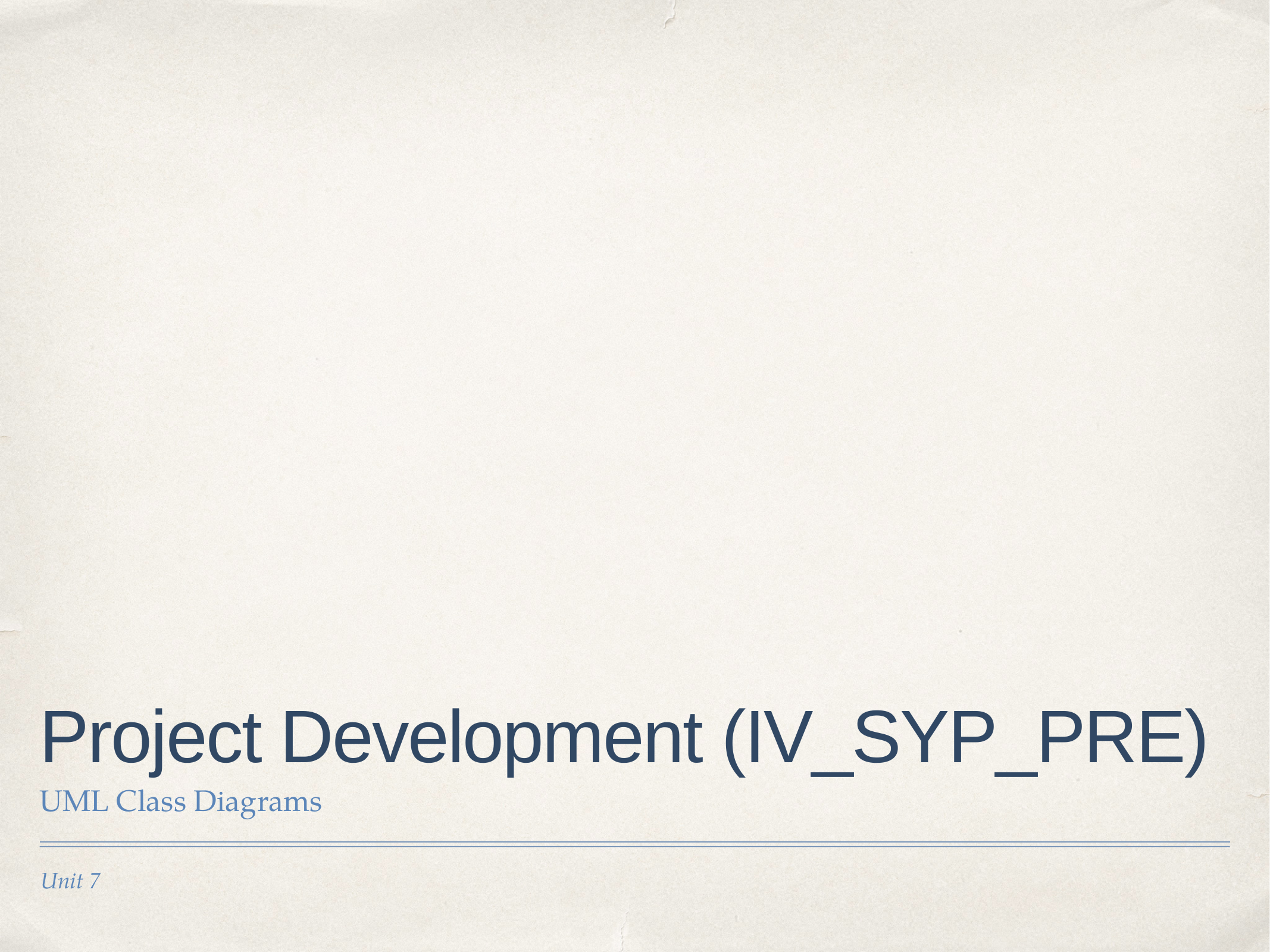

# Project Development (IV_SYP_PRE)
UML Class Diagrams
Unit 7